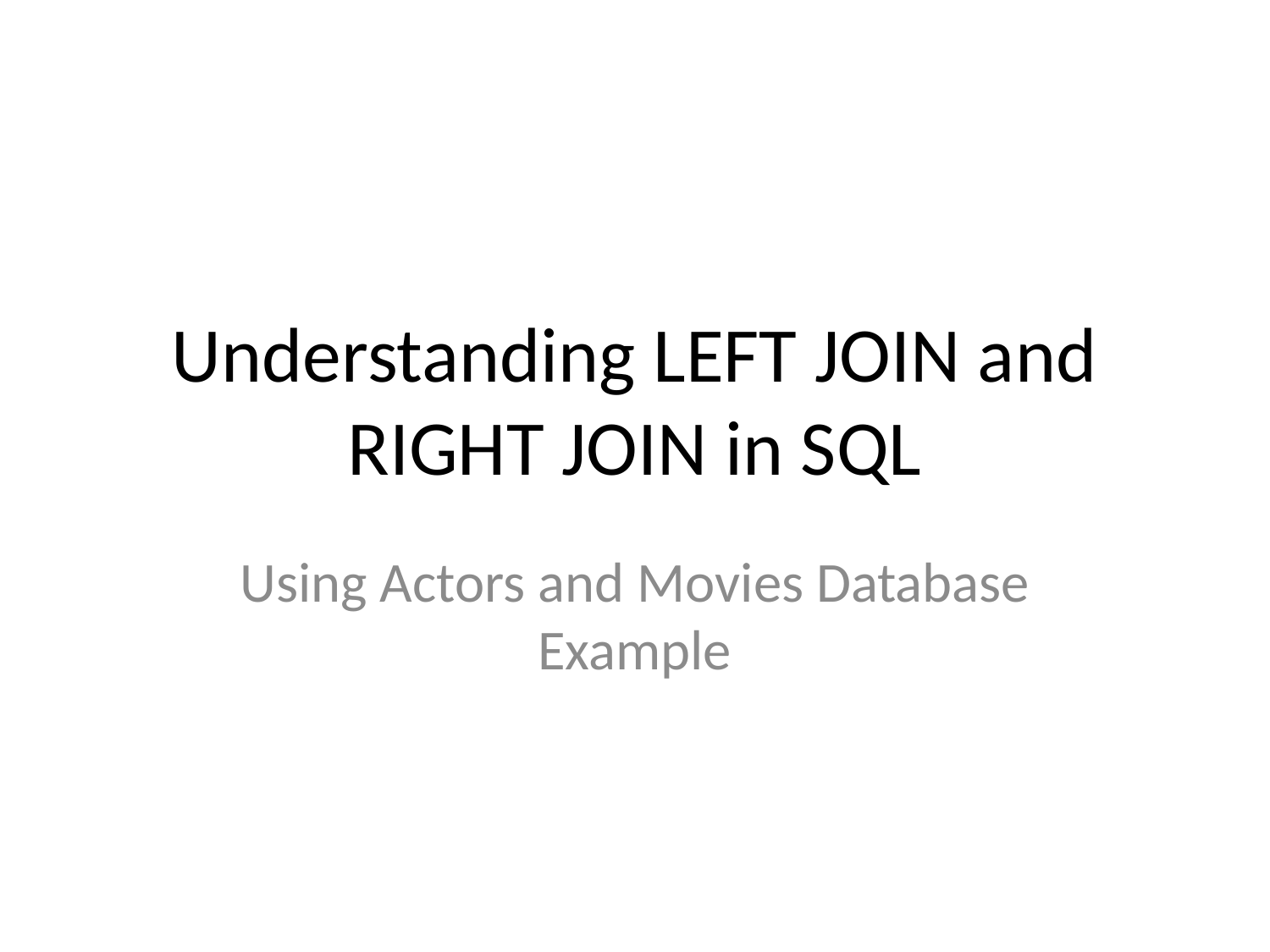

# Understanding LEFT JOIN and RIGHT JOIN in SQL
Using Actors and Movies Database Example